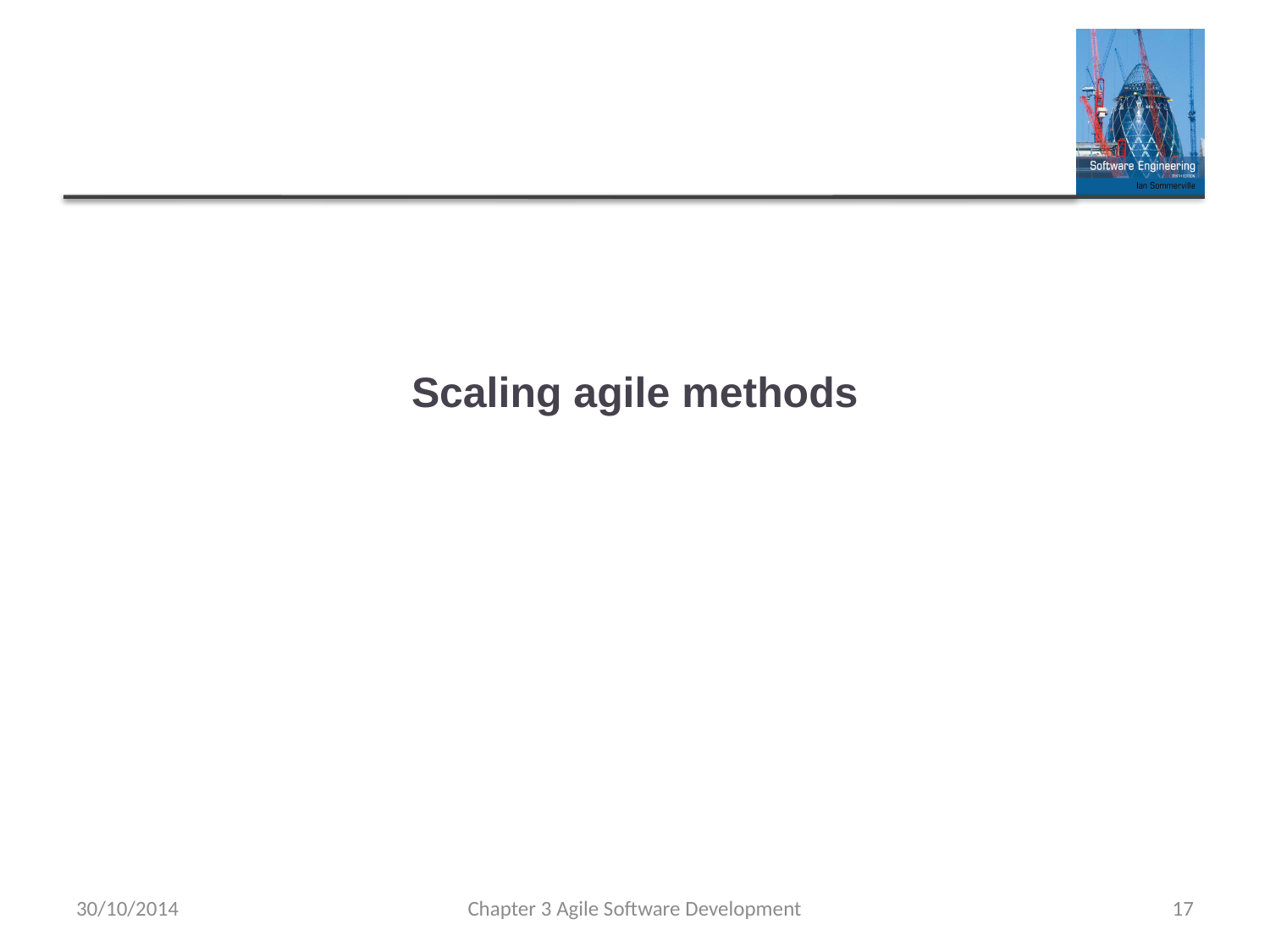

# Scaling agile methods
30/10/2014
Chapter 3 Agile Software Development
17